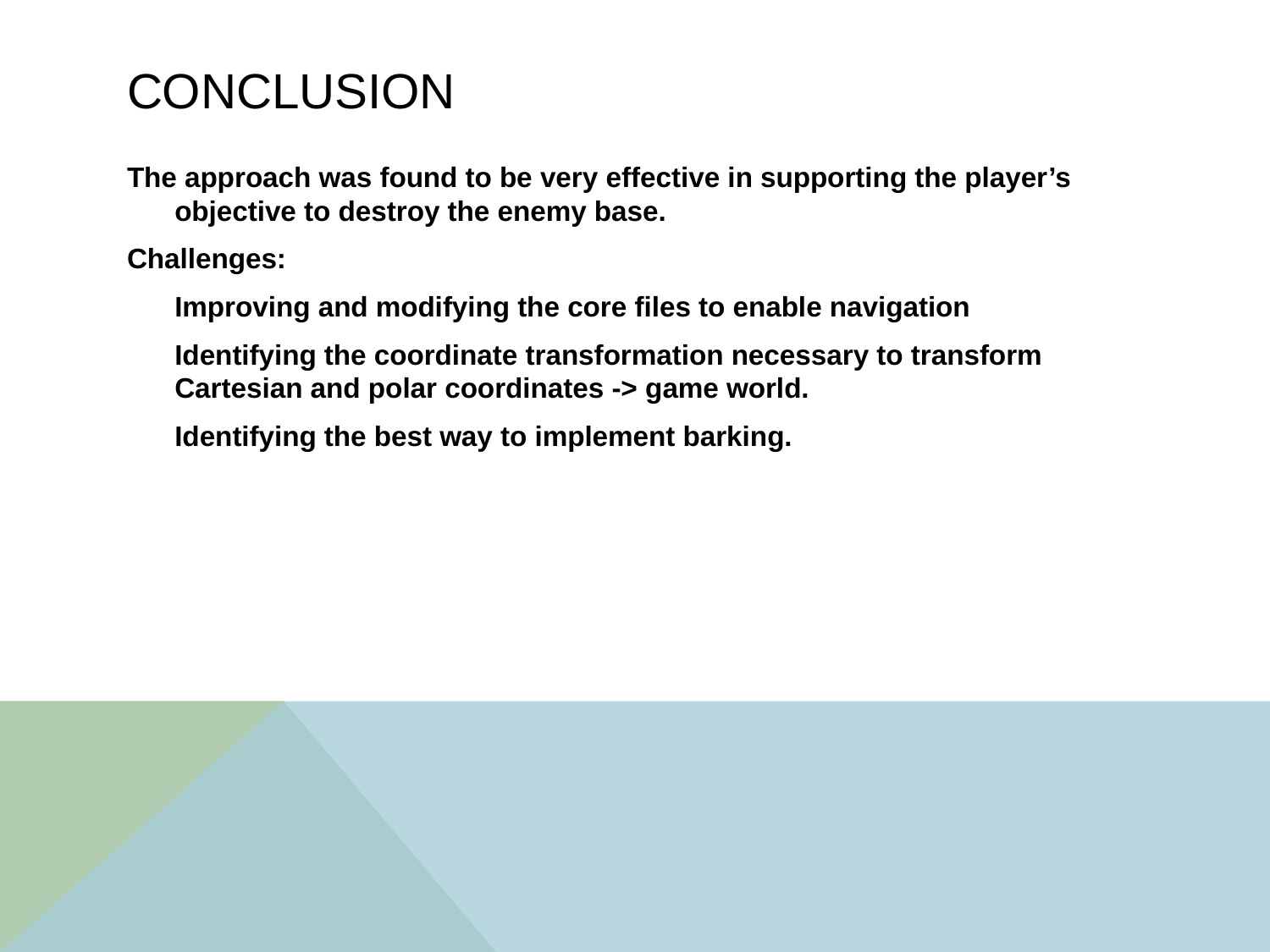

# Conclusion
The approach was found to be very effective in supporting the player’s objective to destroy the enemy base.
Challenges:
	Improving and modifying the core files to enable navigation
	Identifying the coordinate transformation necessary to transform Cartesian and polar coordinates -> game world.
	Identifying the best way to implement barking.